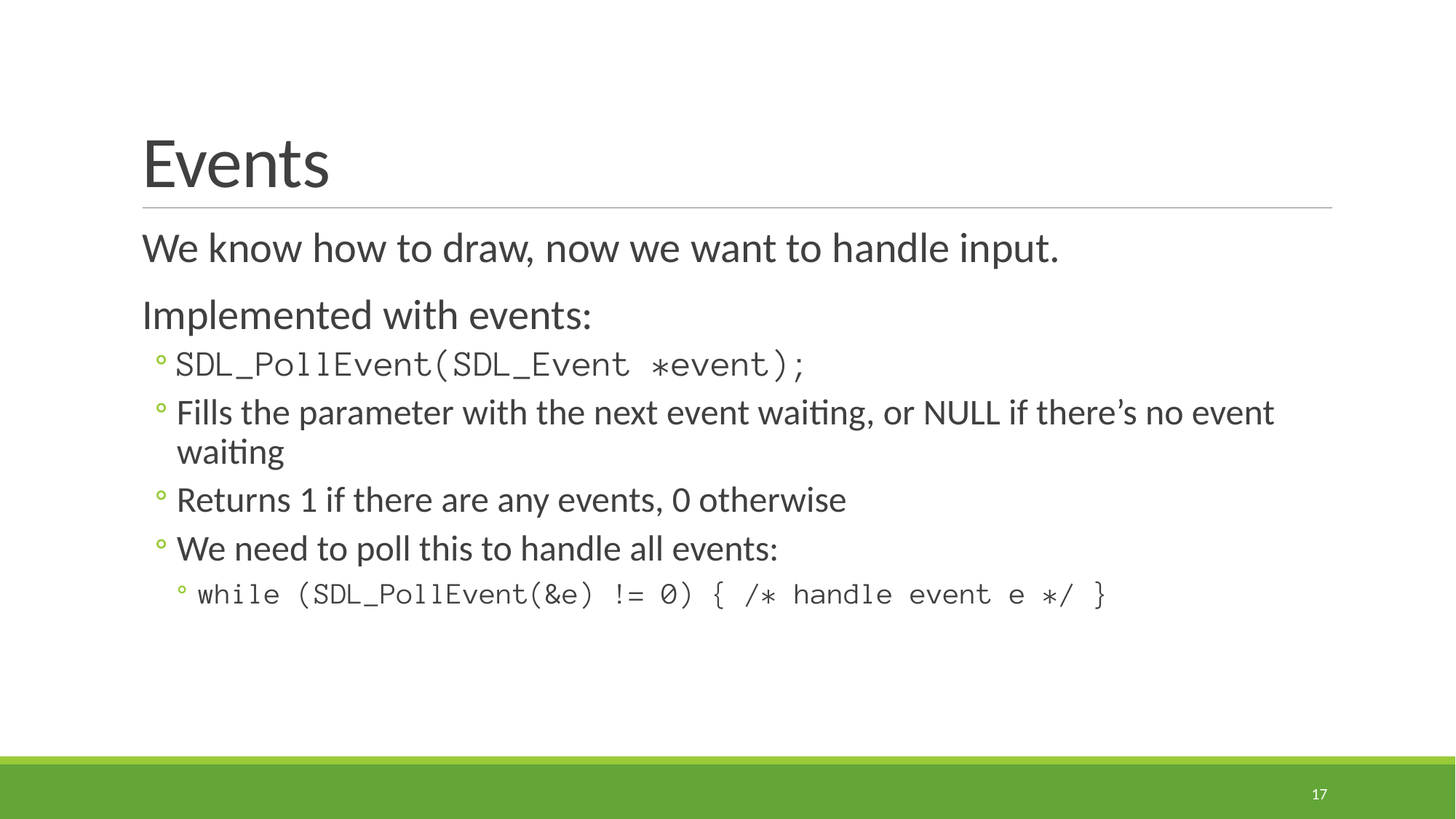

# Events
We know how to draw, now we want to handle input.
Implemented with events:
SDL_PollEvent(SDL_Event *event);
Fills the parameter with the next event waiting, or NULL if there’s no event waiting
Returns 1 if there are any events, 0 otherwise
We need to poll this to handle all events:
while (SDL_PollEvent(&e) != 0) { /* handle event e */ }

17